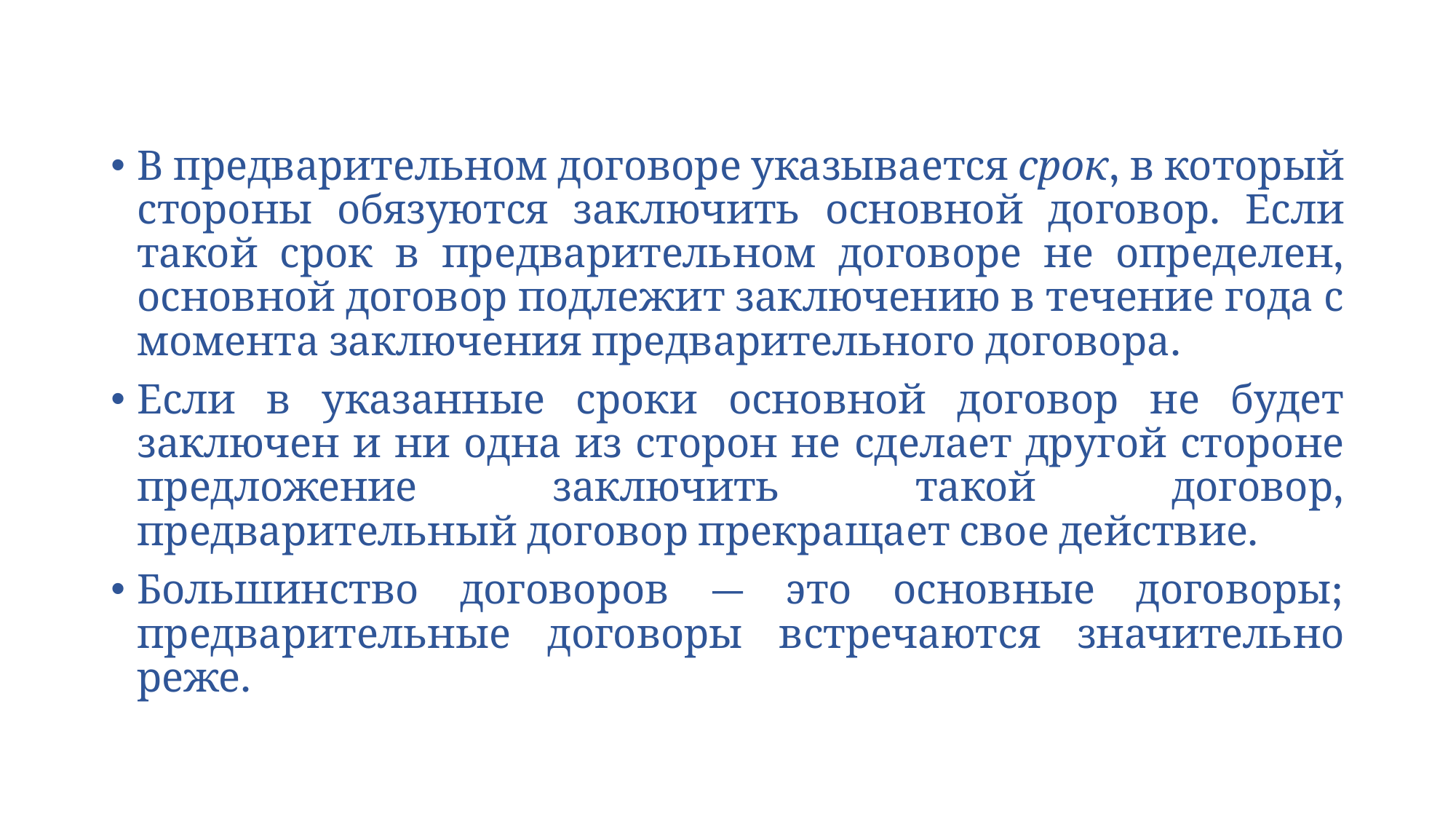

В предварительном договоре указывается срок, в который стороны обязуются заключить основной договор. Если такой срок в предварительном договоре не определен, основной договор подлежит заключению в течение года с момента заключения предварительного договора.
Если в указанные сроки основной договор не будет заключен и ни одна из сторон не сделает другой стороне предложение заключить такой договор, предварительный договор прекращает свое действие.
Большинство договоров — это основные договоры; предварительные договоры встречаются значительно реже.